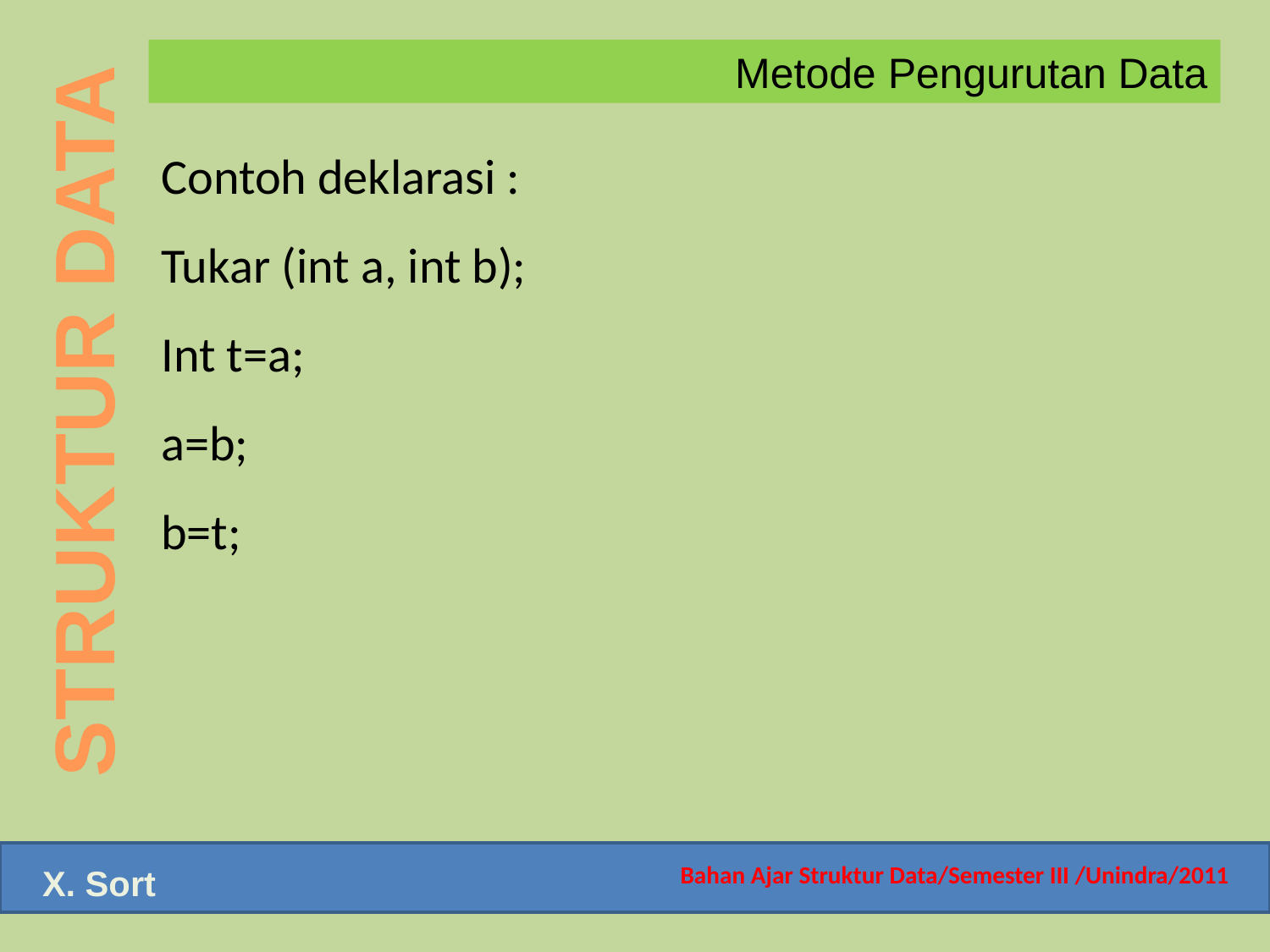

Bahan Ajar Struktur Data/Semester III /Unindra/2011
Metode Pengurutan Data
Contoh deklarasi :
Tukar (int a, int b);
Int t=a;
a=b;
b=t;
STRUKTUR DATA
X. Sort